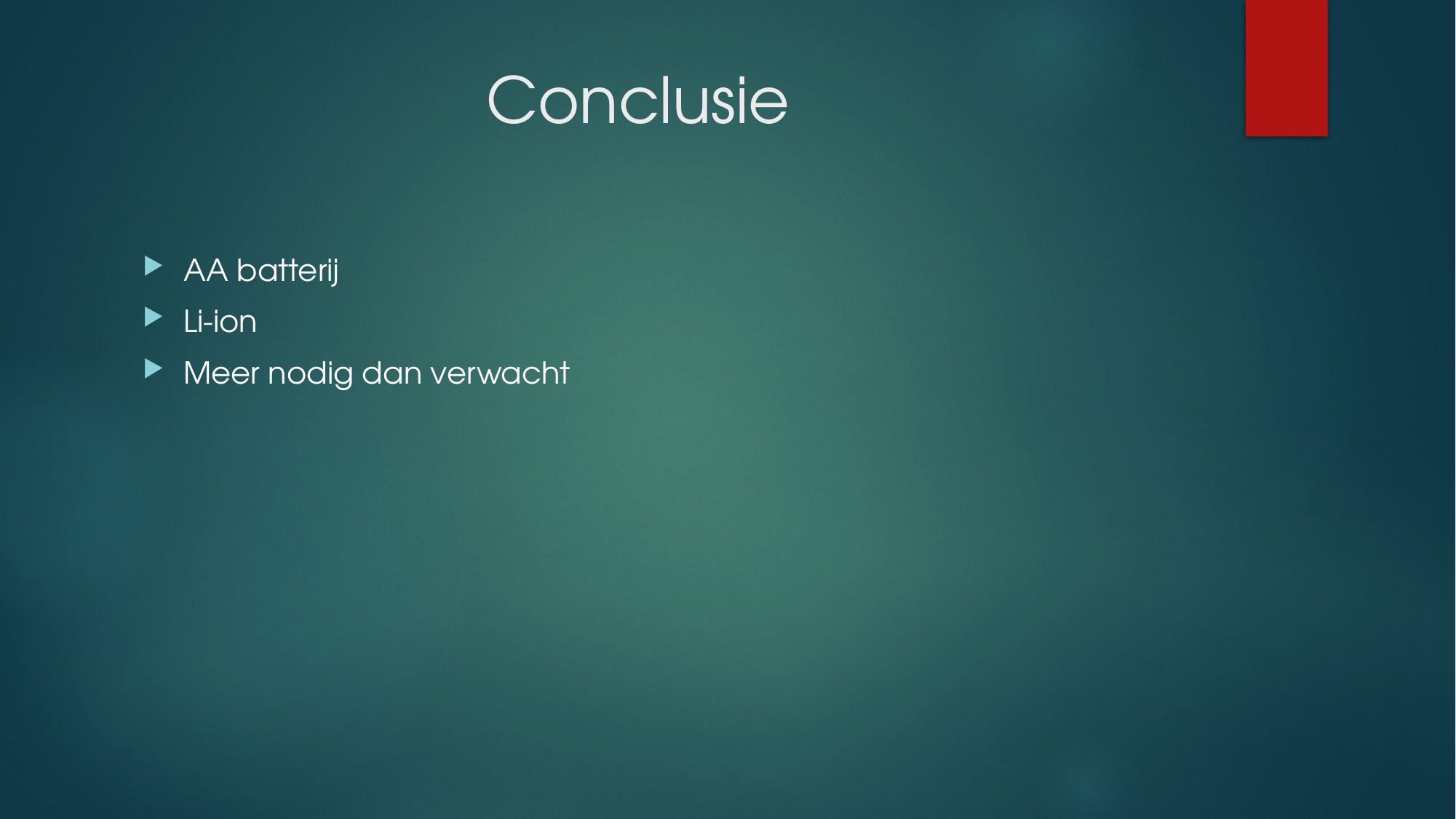

# Conclusie
AA batterij
Li-ion
Meer nodig dan verwacht